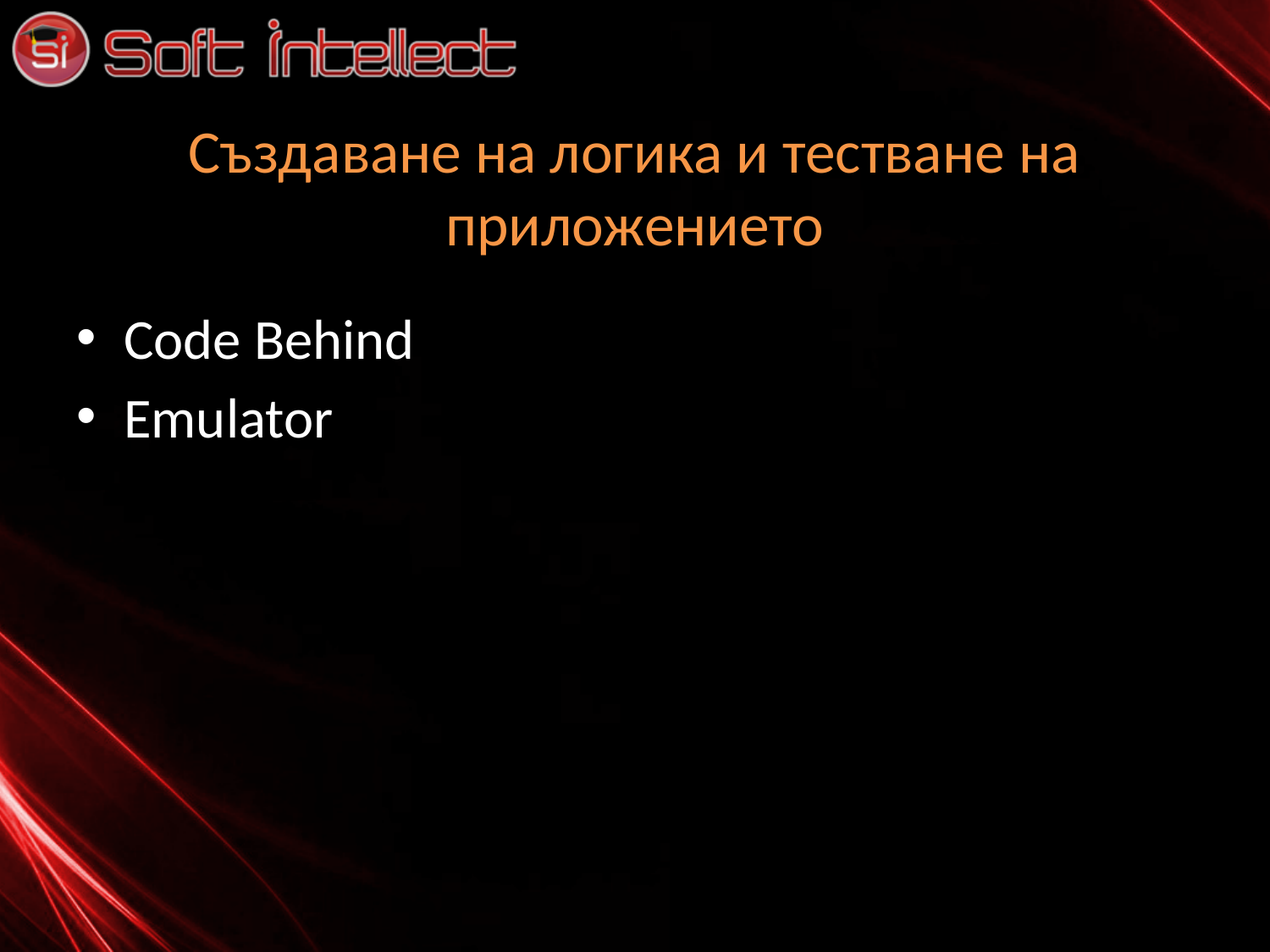

# Създаване на логика и тестване на приложението
Code Behind
Emulator